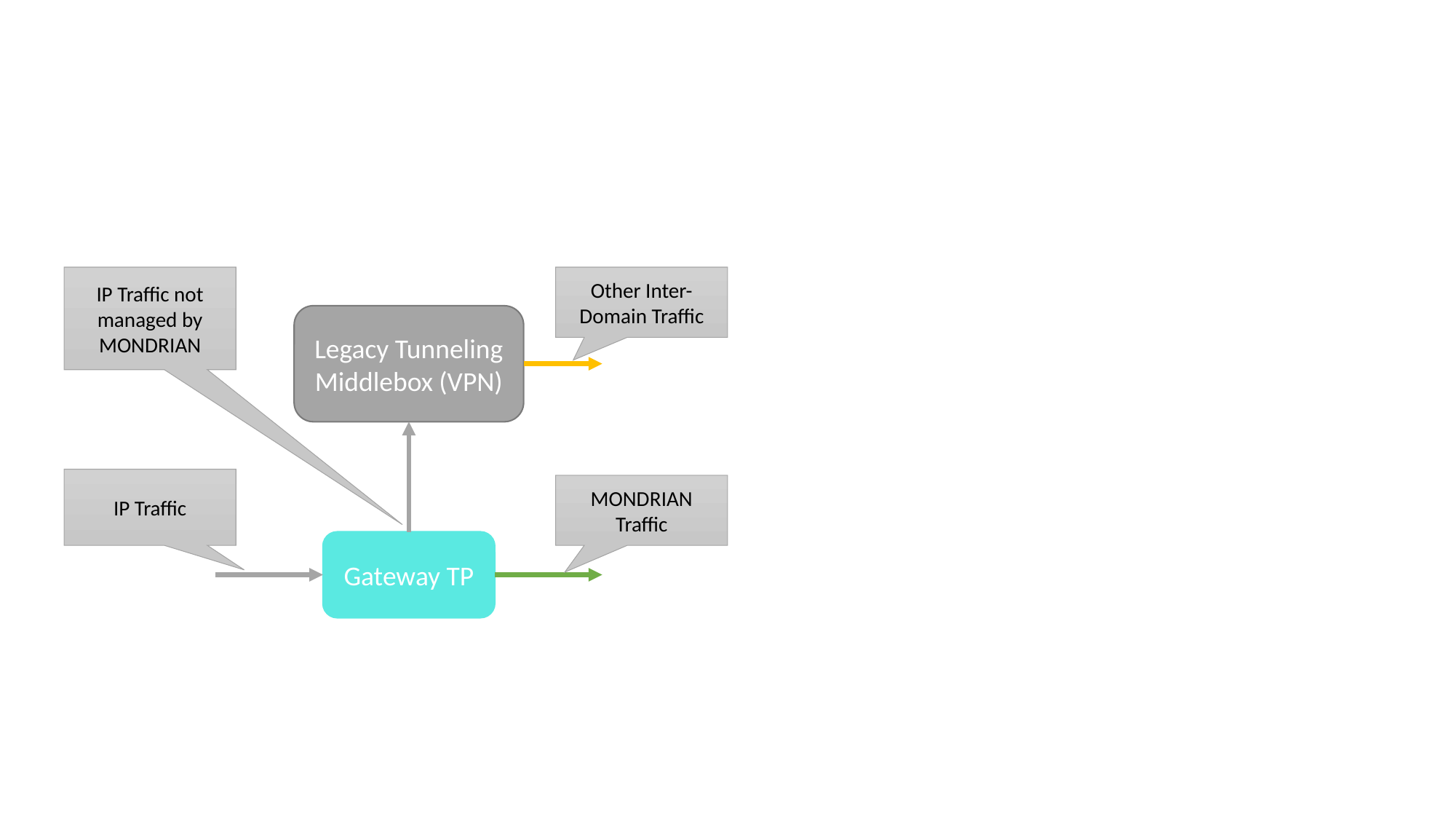

IP Traffic not managed by MONDRIAN
Other Inter-Domain Traffic
Legacy Tunneling Middlebox (VPN)
IP Traffic
MONDRIAN Traffic
Gateway TP